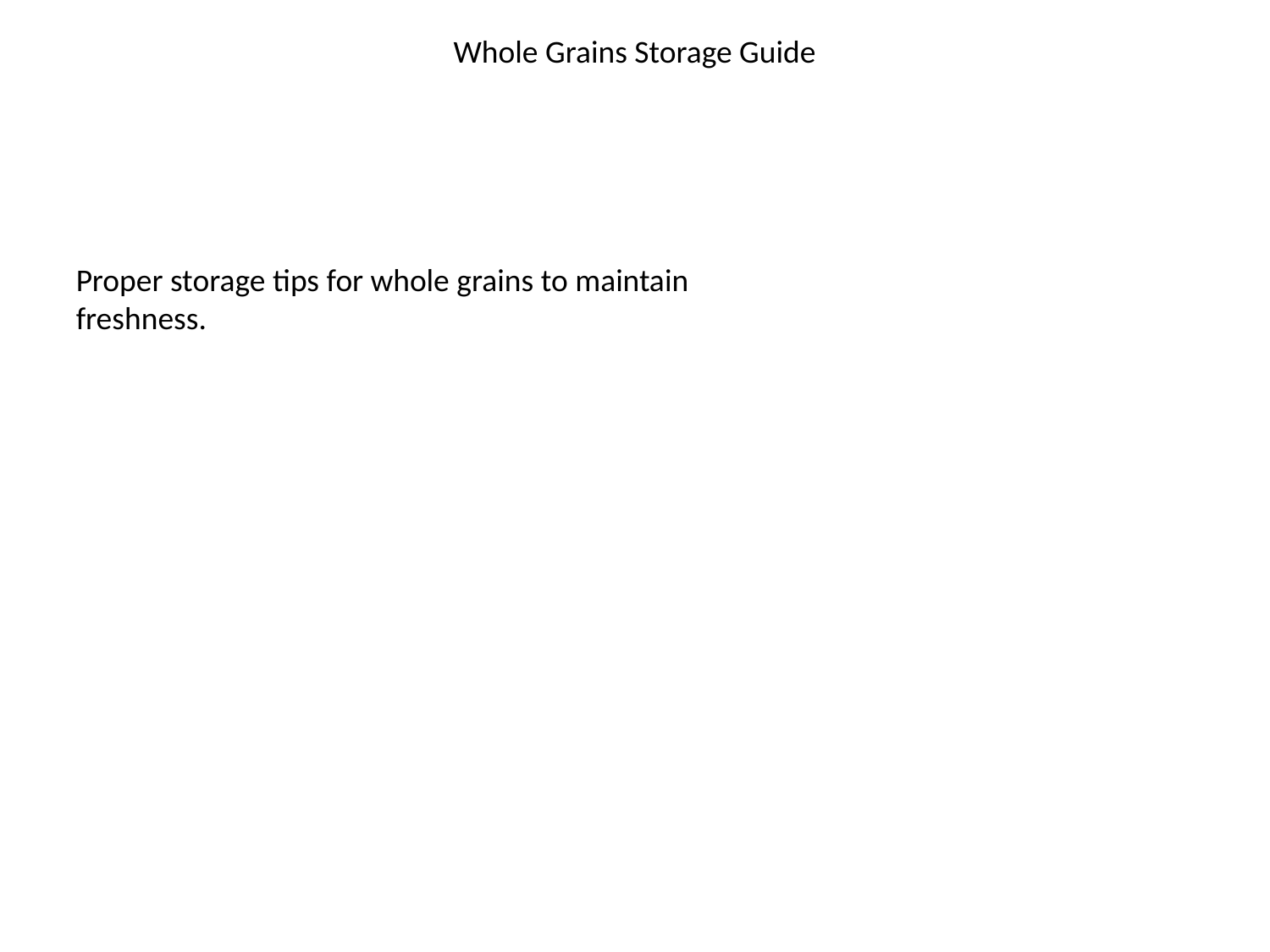

Whole Grains Storage Guide
Proper storage tips for whole grains to maintain freshness.